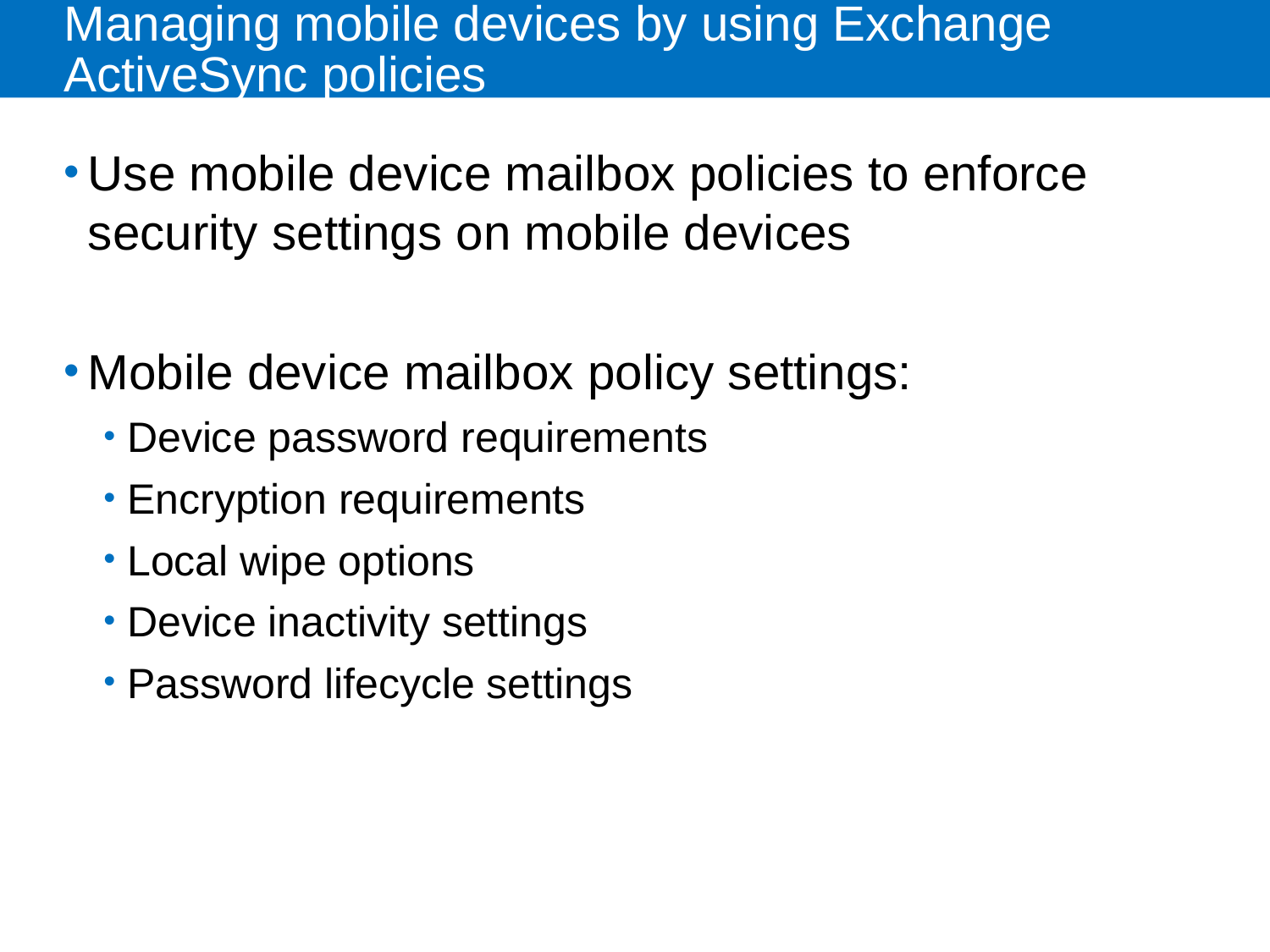

# Managing mobile devices by using Exchange ActiveSync policies
Use mobile device mailbox policies to enforce security settings on mobile devices

Mobile device mailbox policy settings:
Device password requirements
Encryption requirements
Local wipe options
Device inactivity settings
Password lifecycle settings